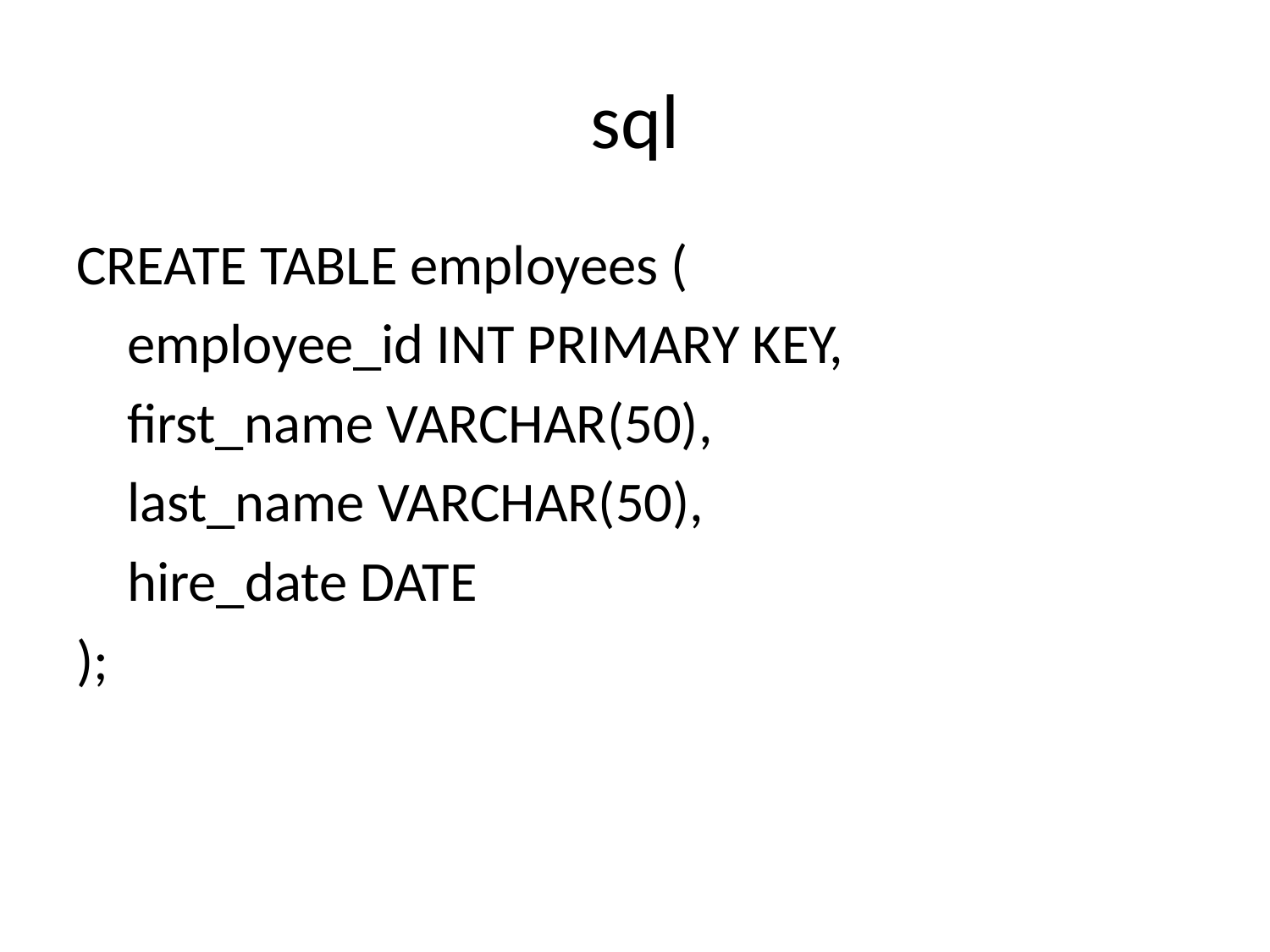

# sql
CREATE TABLE employees (
    employee_id INT PRIMARY KEY,
    first_name VARCHAR(50),
    last_name VARCHAR(50),
    hire_date DATE
);